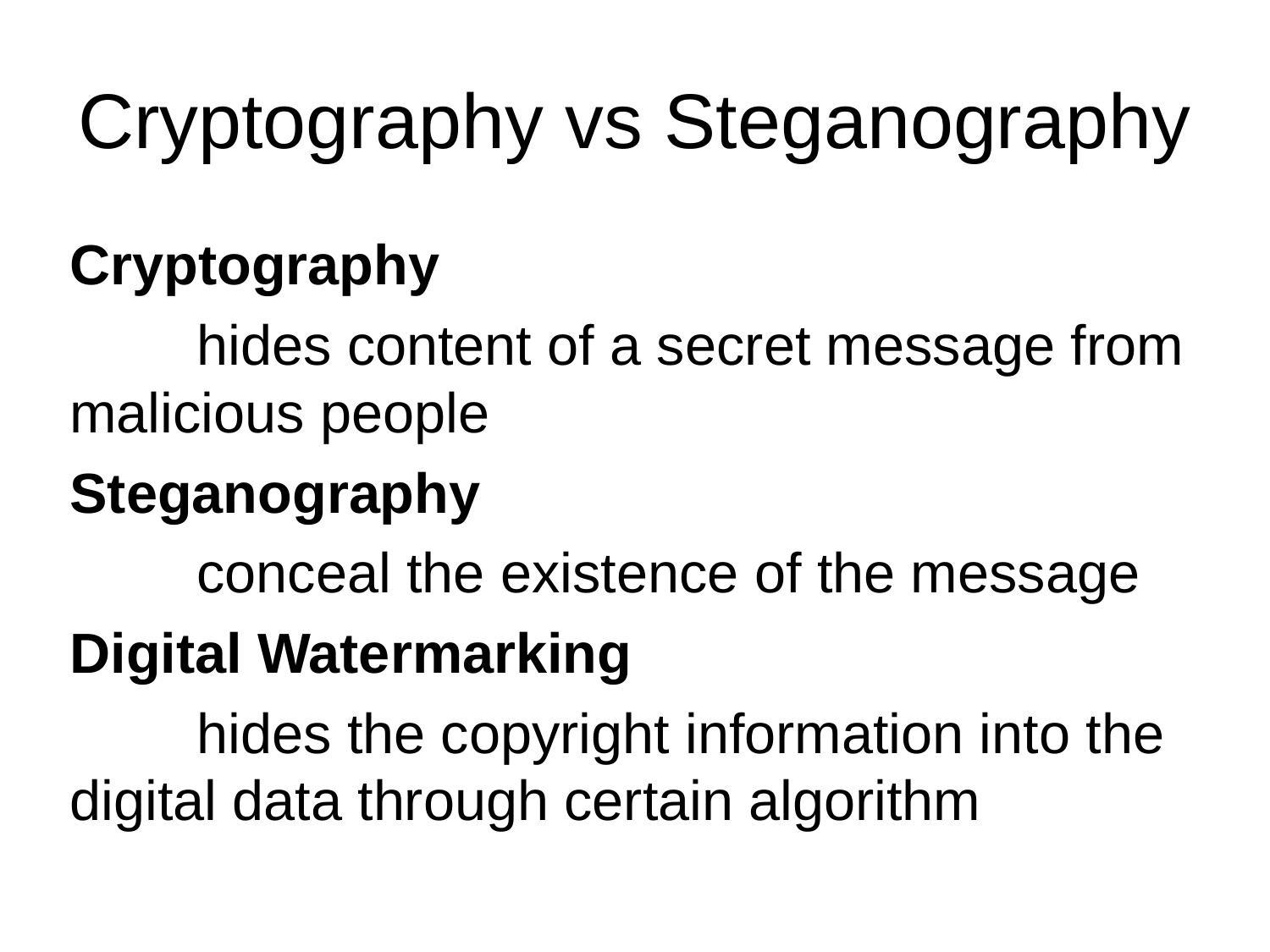

Cryptography vs Steganography
Cryptography
	hides content of a secret message from malicious people
Steganography
	conceal the existence of the message
Digital Watermarking
	hides the copyright information into the digital data through certain algorithm